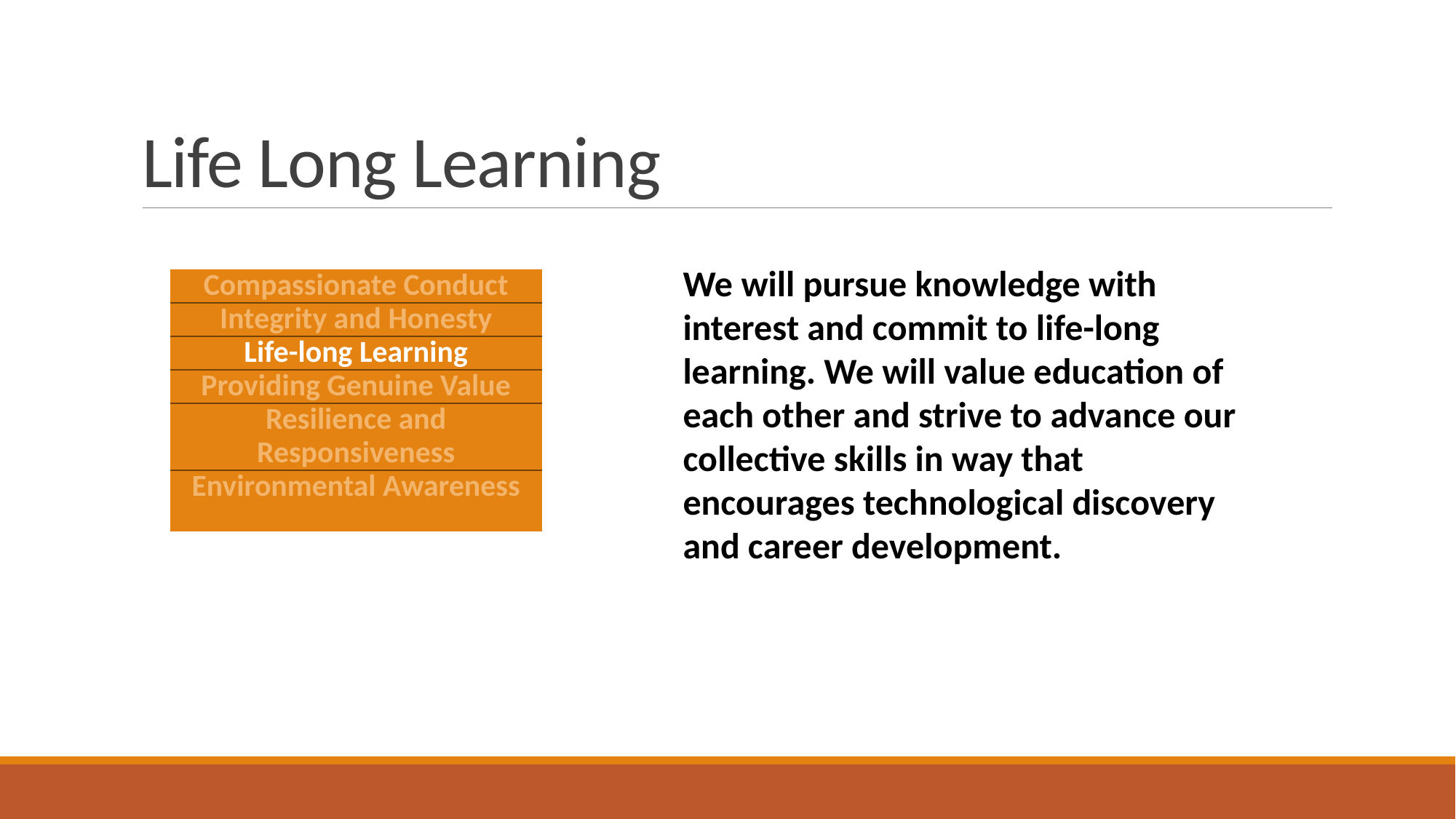

# Life Long Learning
We will pursue knowledge with interest and commit to life-long learning. We will value education of each other and strive to advance our collective skills in way that encourages technological discovery and career development.
| Compassionate Conduct |
| --- |
| Integrity and Honesty |
| Life-long Learning |
| Providing Genuine Value |
| Resilience and Responsiveness |
| Environmental Awareness |